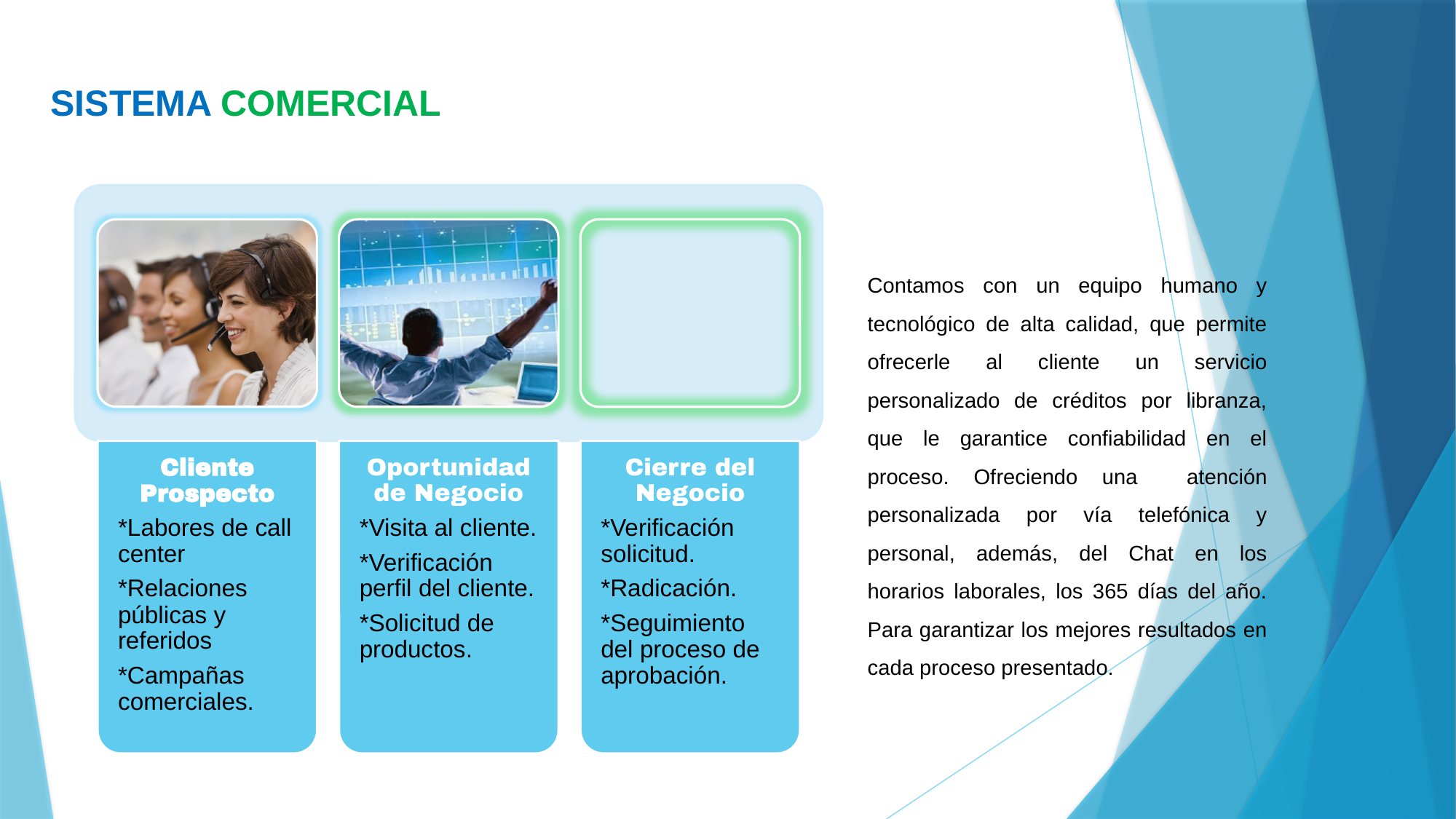

SISTEMA COMERCIAL
Cliente Prospecto
*Labores de call center
*Relaciones públicas y referidos
*Campañas comerciales.
Oportunidad de Negocio
*Visita al cliente.
*Verificación perfil del cliente.
*Solicitud de productos.
Cierre del Negocio
*Verificación solicitud.
*Radicación.
*Seguimiento del proceso de aprobación.
Contamos con un equipo humano y tecnológico de alta calidad, que permite ofrecerle al cliente un servicio personalizado de créditos por libranza, que le garantice confiabilidad en el proceso. Ofreciendo una  atención personalizada por vía telefónica y personal, además, del Chat en los horarios laborales, los 365 días del año. Para garantizar los mejores resultados en cada proceso presentado.